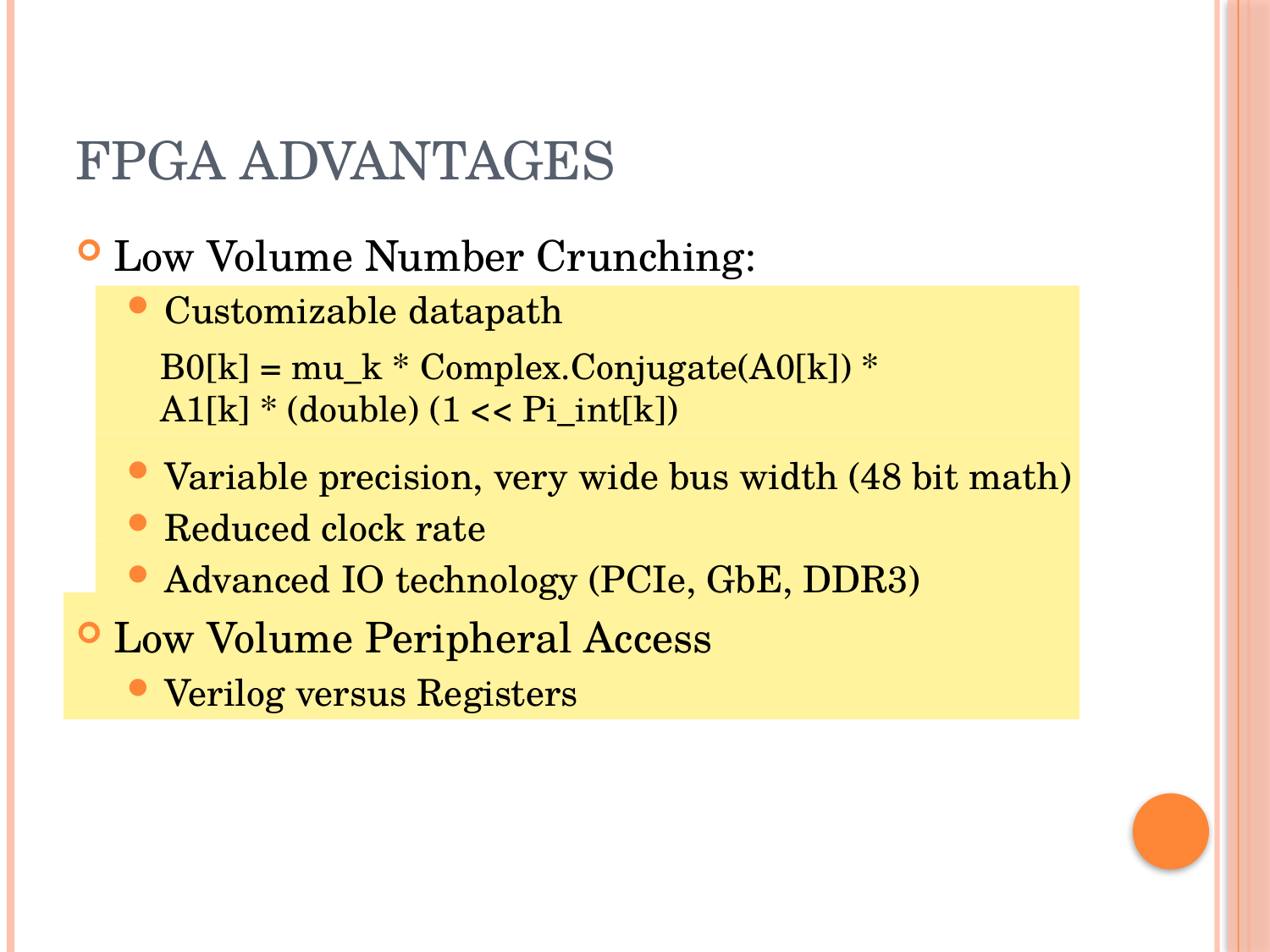

# FPGA Advantages
Low Volume Number Crunching:
Customizable datapath

Variable precision, very wide bus width (48 bit math)
Reduced clock rate
Advanced IO technology (PCIe, GbE, DDR3)
Low Volume Peripheral Access
Verilog versus Registers

B0[k] = mu_k * Complex.Conjugate(A0[k]) * A1[k] * (double) (1 << Pi_int[k])